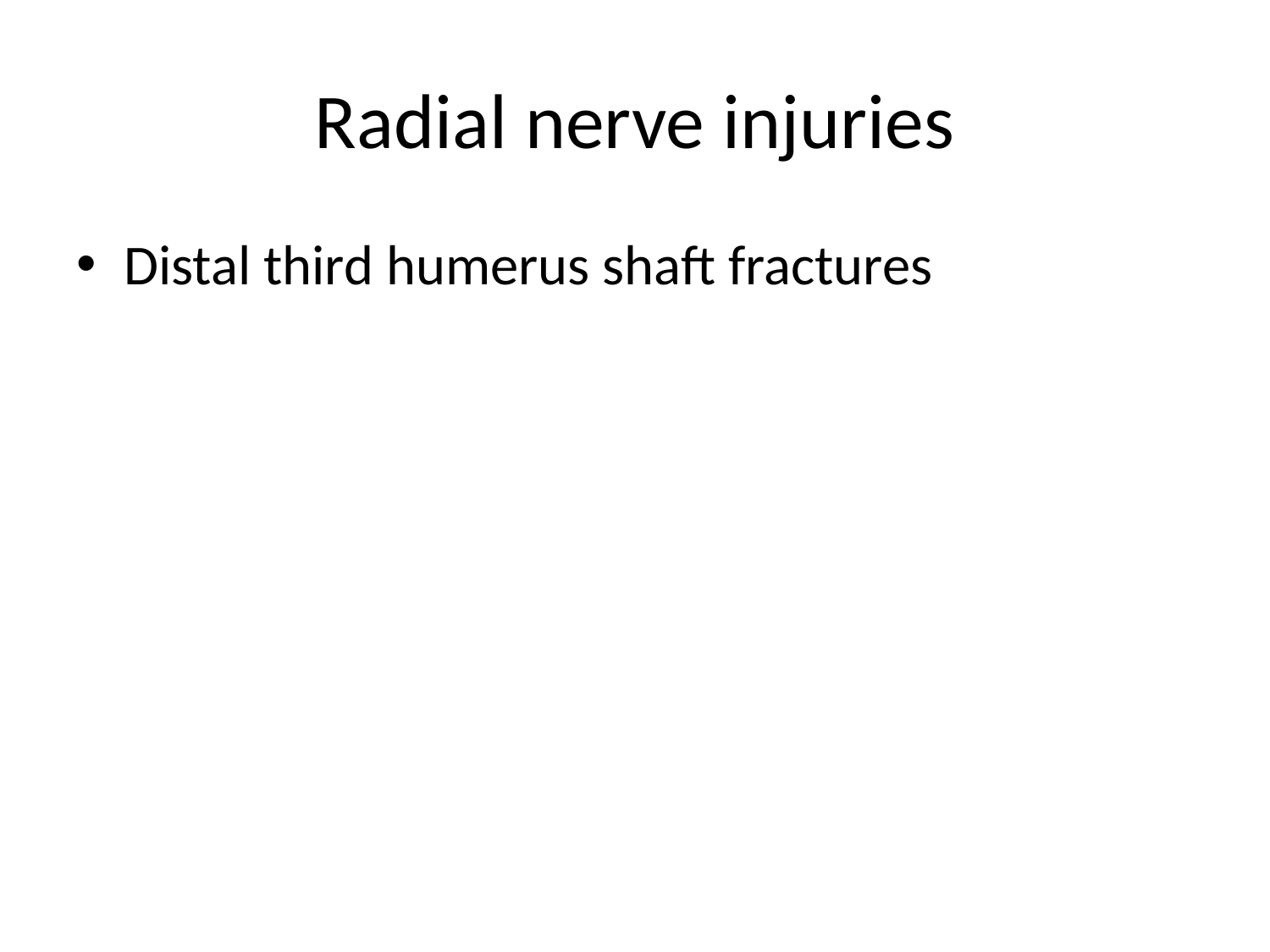

# Radial nerve injuries
Distal third humerus shaft fractures